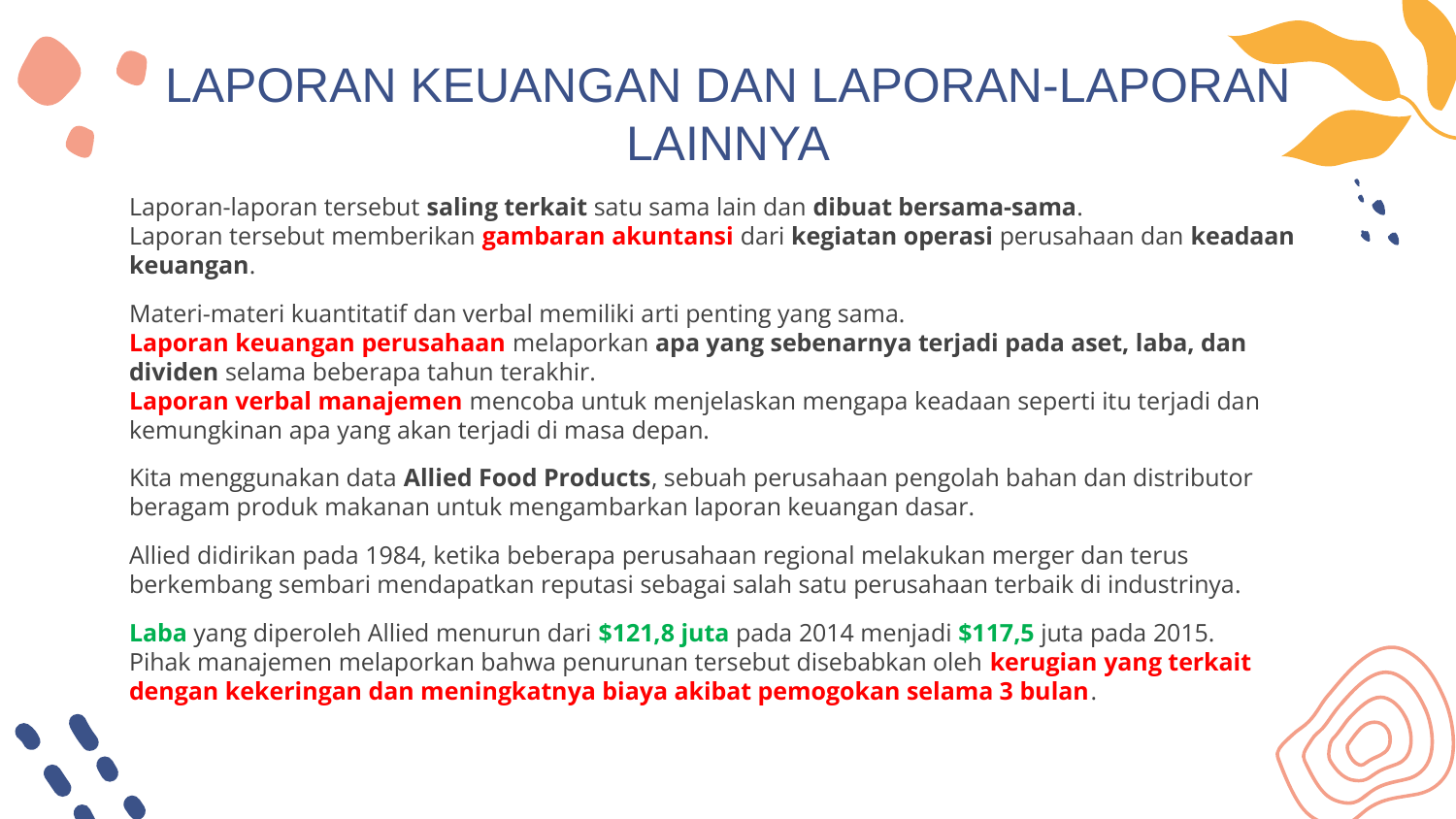

# LAPORAN KEUANGAN DAN LAPORAN-LAPORAN LAINNYA
Laporan-laporan tersebut saling terkait satu sama lain dan dibuat bersama-sama.
Laporan tersebut memberikan gambaran akuntansi dari kegiatan operasi perusahaan dan keadaan keuangan.

Materi-materi kuantitatif dan verbal memiliki arti penting yang sama.
Laporan keuangan perusahaan melaporkan apa yang sebenarnya terjadi pada aset, laba, dan dividen selama beberapa tahun terakhir.
Laporan verbal manajemen mencoba untuk menjelaskan mengapa keadaan seperti itu terjadi dan kemungkinan apa yang akan terjadi di masa depan.

Kita menggunakan data Allied Food Products, sebuah perusahaan pengolah bahan dan distributor beragam produk makanan untuk mengambarkan laporan keuangan dasar.

Allied didirikan pada 1984, ketika beberapa perusahaan regional melakukan merger dan terus berkembang sembari mendapatkan reputasi sebagai salah satu perusahaan terbaik di industrinya.

Laba yang diperoleh Allied menurun dari $121,8 juta pada 2014 menjadi $117,5 juta pada 2015.
Pihak manajemen melaporkan bahwa penurunan tersebut disebabkan oleh kerugian yang terkait dengan kekeringan dan meningkatnya biaya akibat pemogokan selama 3 bulan.